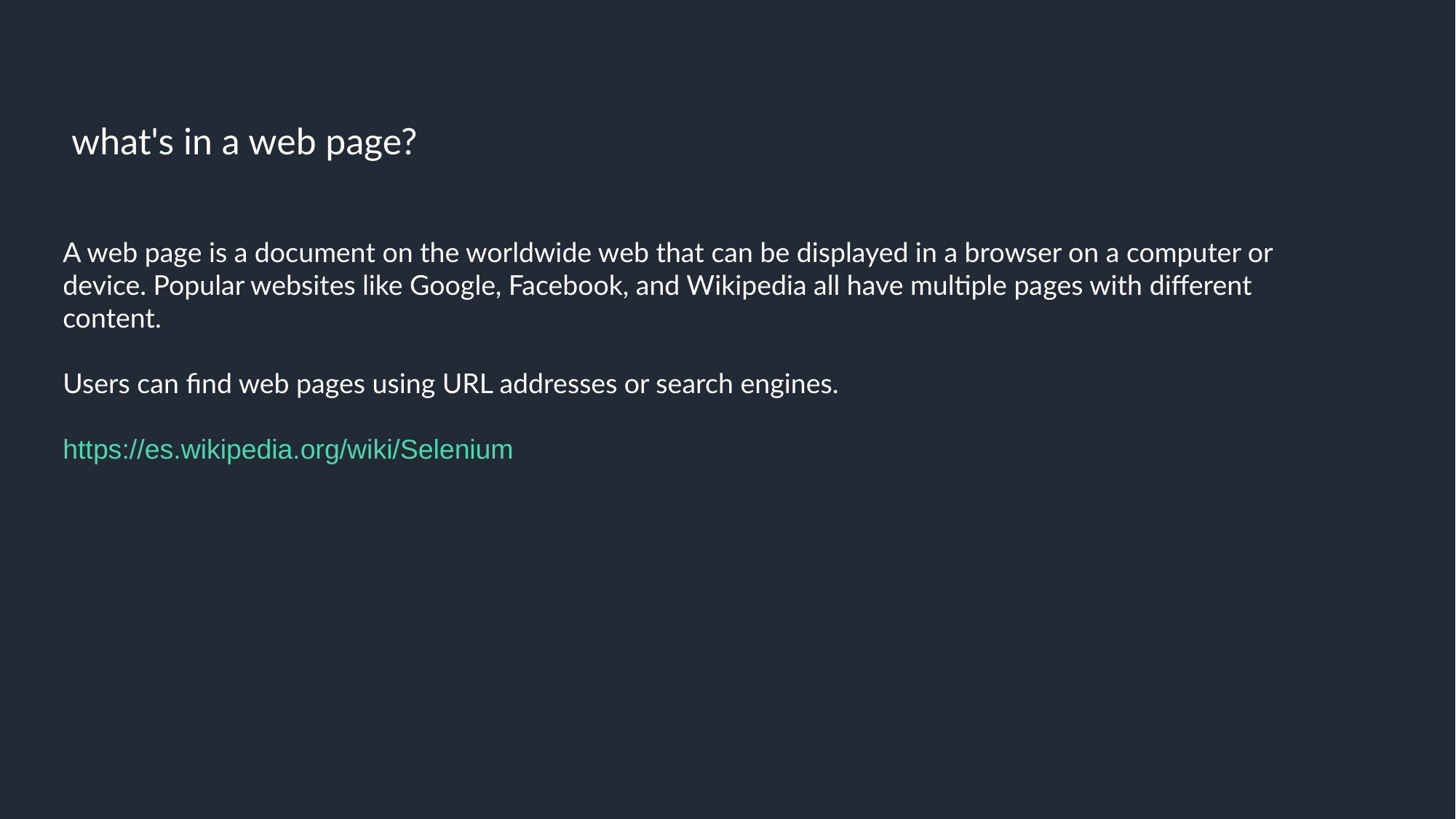

what's in a web page?
A web page is a document on the worldwide web that can be displayed in a browser on a computer or device. Popular websites like Google, Facebook, and Wikipedia all have multiple pages with different content.

Users can find web pages using URL addresses or search engines.

https://es.wikipedia.org/wiki/Selenium